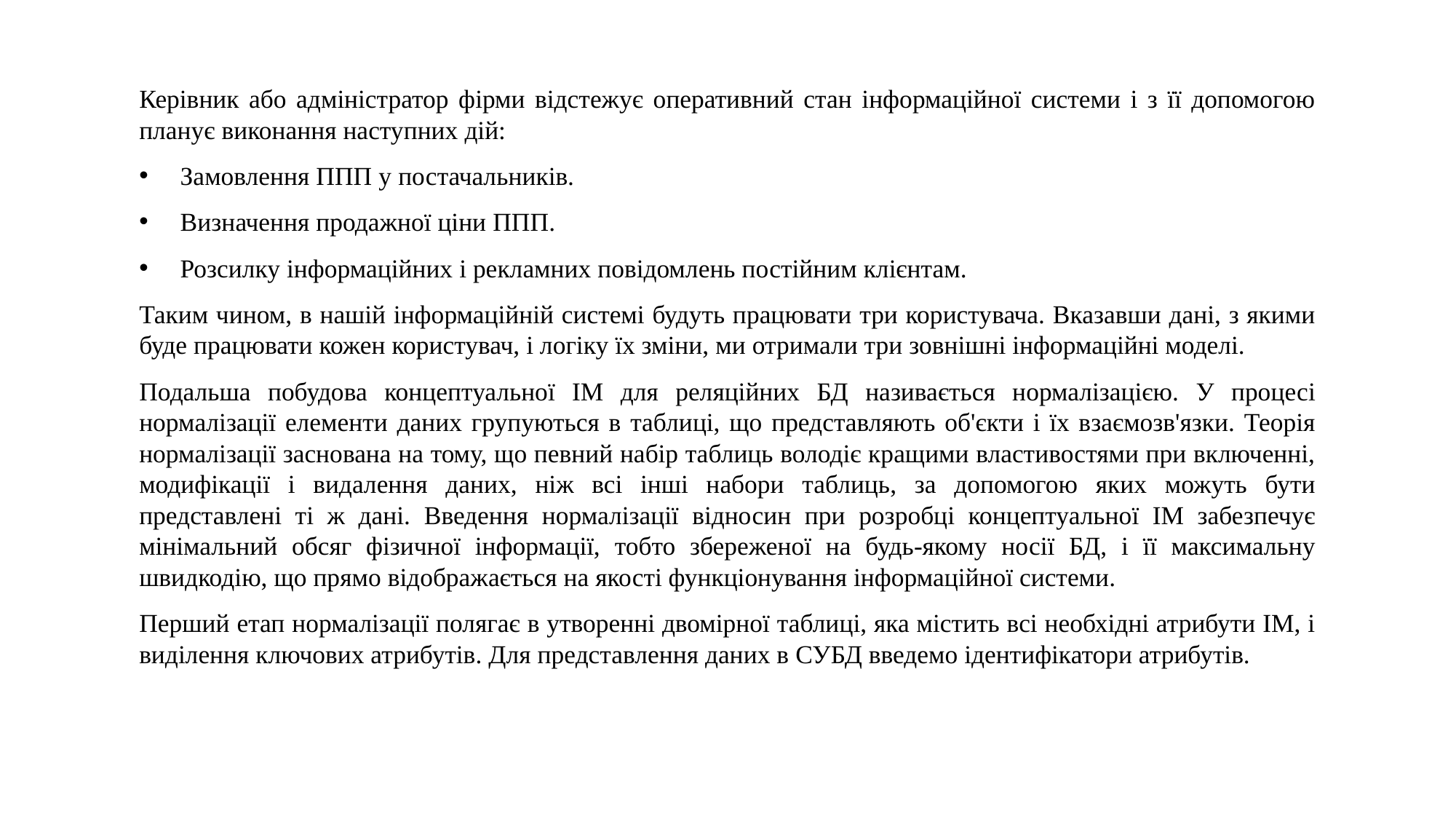

Керівник або адміністратор фірми відстежує оперативний стан інформаційної системи і з її допомогою планує виконання наступних дій:
Замовлення ППП у постачальників.
Визначення продажної ціни ППП.
Розсилку інформаційних і рекламних повідомлень постійним клієнтам.
Таким чином, в нашій інформаційній системі будуть працювати три користувача. Вказавши дані, з якими буде працювати кожен користувач, і логіку їх зміни, ми отримали три зовнішні інформаційні моделі.
Подальша побудова концептуальної ІМ для реляційних БД називається нормалізацією. У процесі нормалізації елементи даних групуються в таблиці, що представляють об'єкти і їх взаємозв'язки. Теорія нормалізації заснована на тому, що певний набір таблиць володіє кращими властивостями при включенні, модифікації і видалення даних, ніж всі інші набори таблиць, за допомогою яких можуть бути представлені ті ж дані. Введення нормалізації відносин при розробці концептуальної ІМ забезпечує мінімальний обсяг фізичної інформації, тобто збереженої на будь-якому носії БД, і її максимальну швидкодію, що прямо відображається на якості функціонування інформаційної системи.
Перший етап нормалізації полягає в утворенні двомірної таблиці, яка містить всі необхідні атрибути ІМ, і виділення ключових атрибутів. Для представлення даних в СУБД введемо ідентифікатори атрибутів.